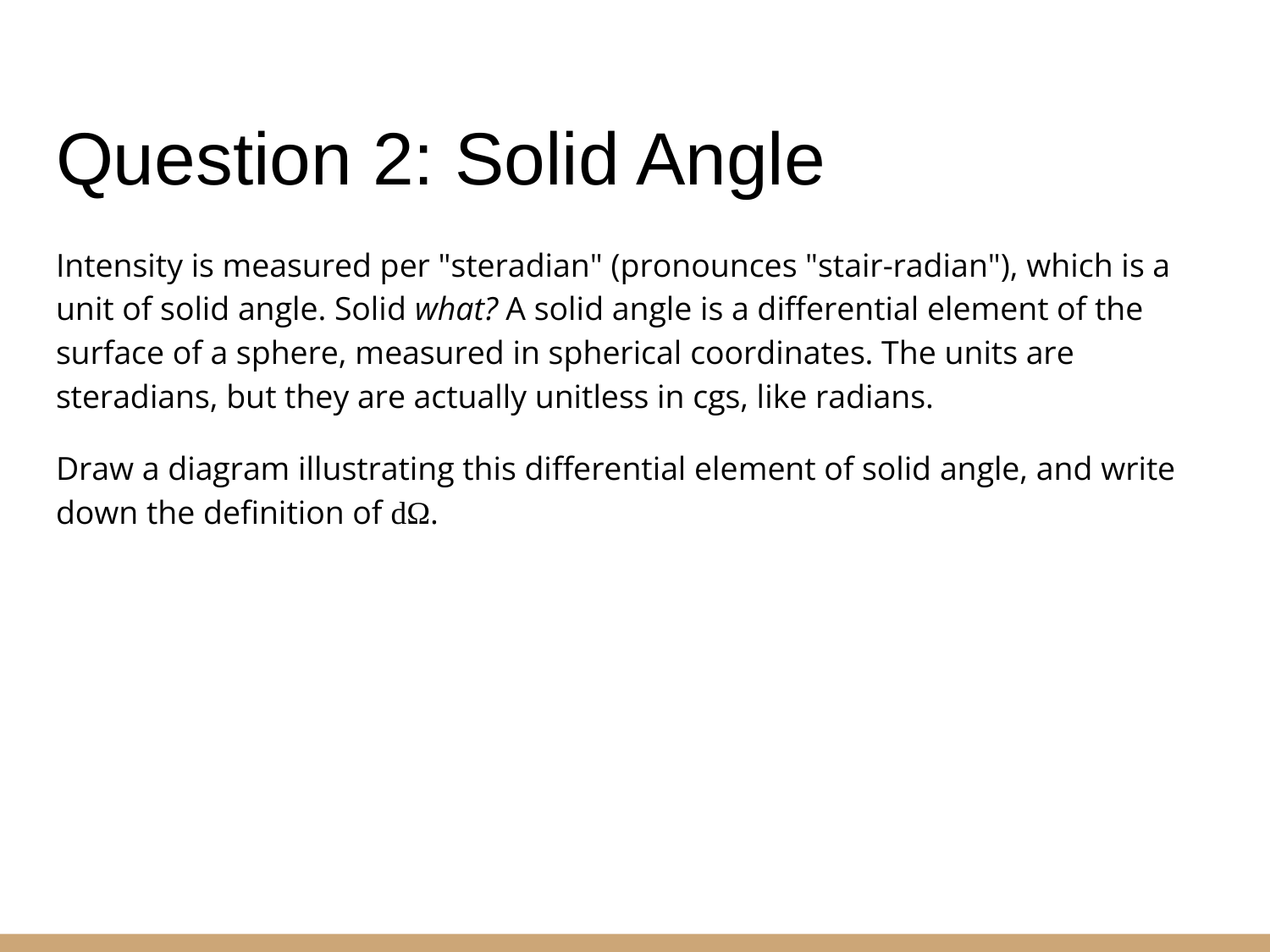

# Question 2: Solid Angle
Intensity is measured per "steradian" (pronounces "stair-radian"), which is a unit of solid angle. Solid what? A solid angle is a differential element of the surface of a sphere, measured in spherical coordinates. The units are steradians, but they are actually unitless in cgs, like radians.
Draw a diagram illustrating this differential element of solid angle, and write down the definition of dΩ.